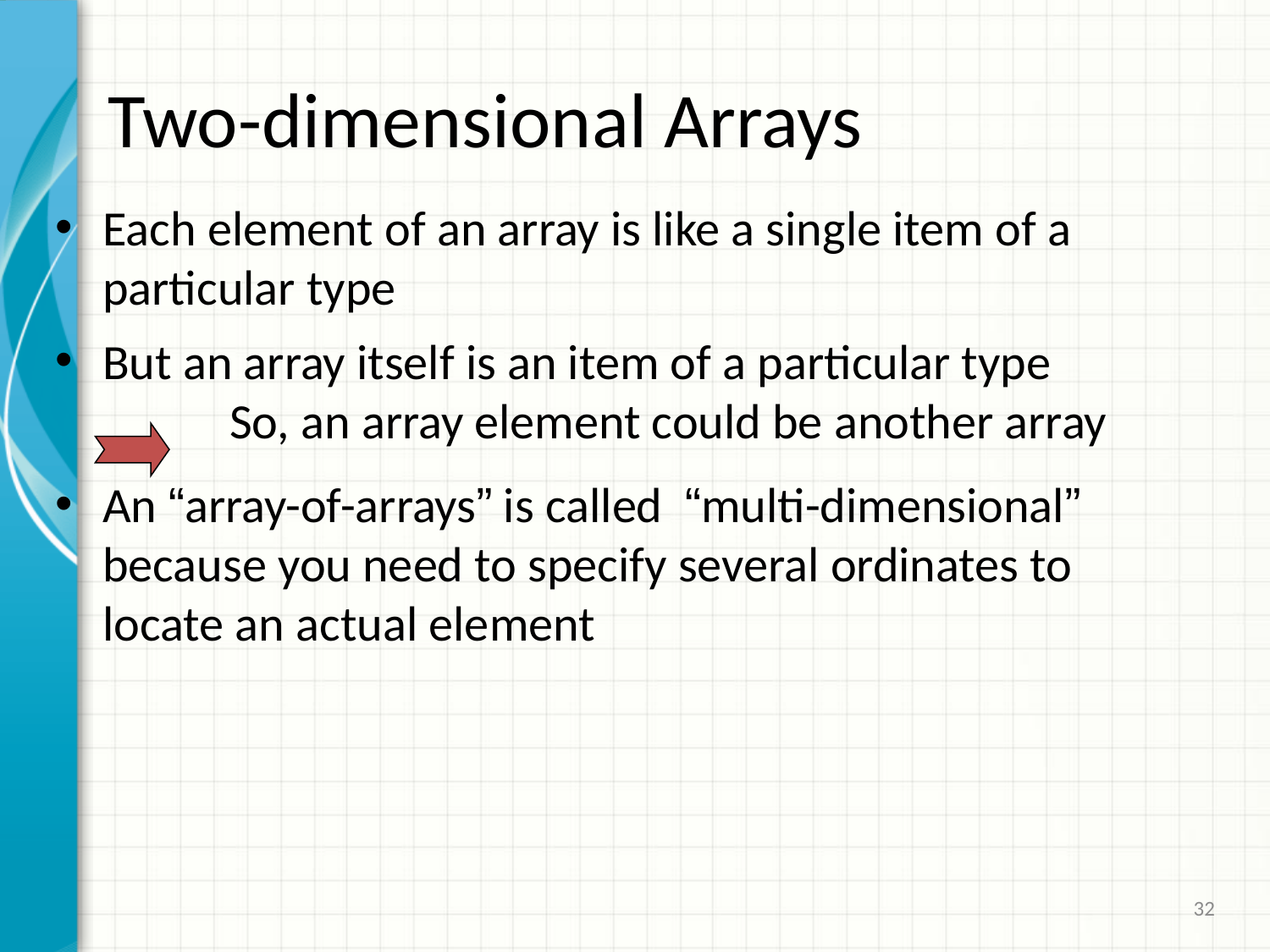

# Two-dimensional Arrays
Each element of an array is like a single item of a particular type
But an array itself is an item of a particular type
	So, an array element could be another array
An “array-of-arrays” is called  “multi-dimensional” because you need to specify several ordinates to locate an actual element

32